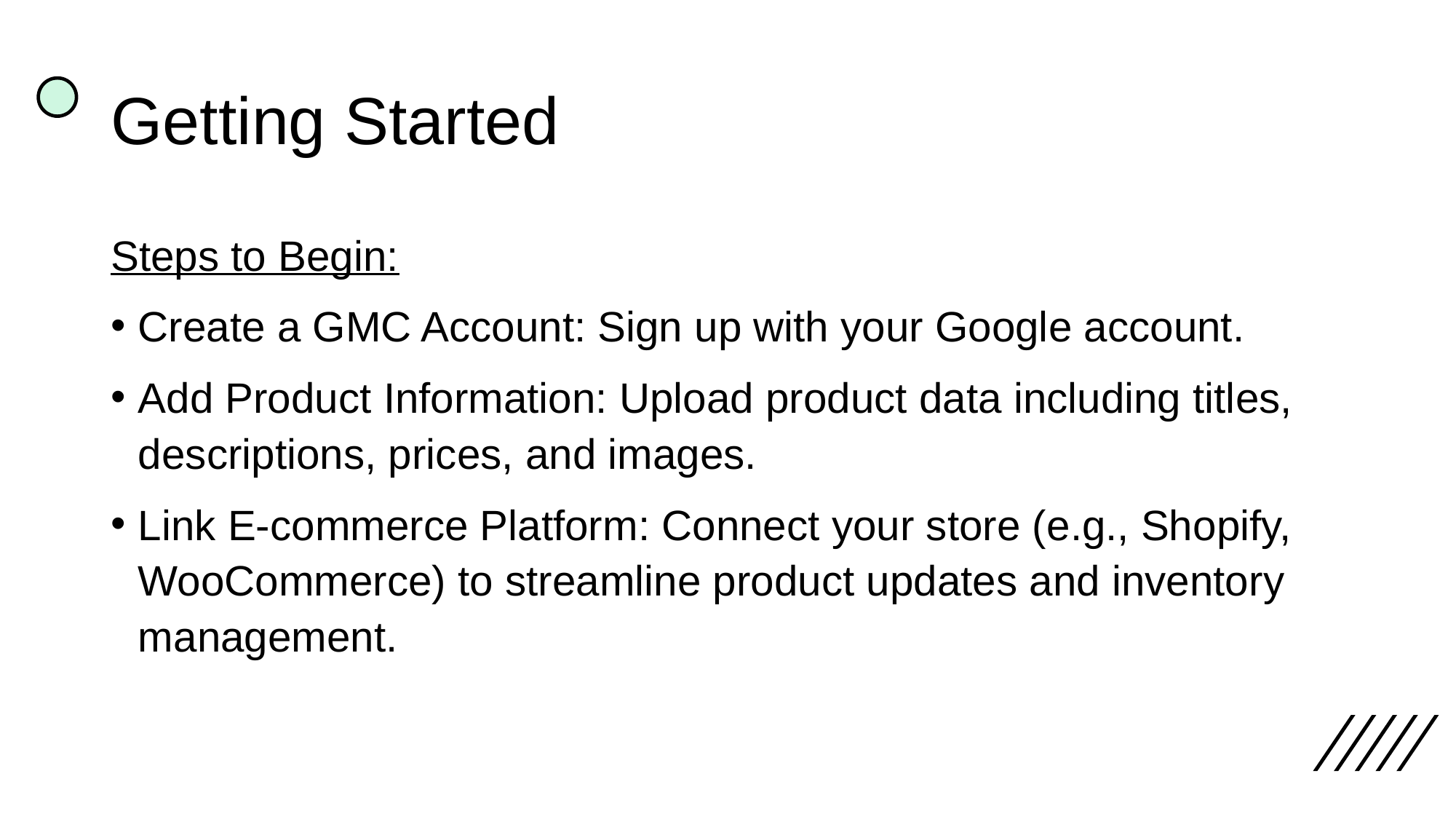

# Getting Started
Steps to Begin:
Create a GMC Account: Sign up with your Google account.
Add Product Information: Upload product data including titles, descriptions, prices, and images.
Link E-commerce Platform: Connect your store (e.g., Shopify, WooCommerce) to streamline product updates and inventory management.